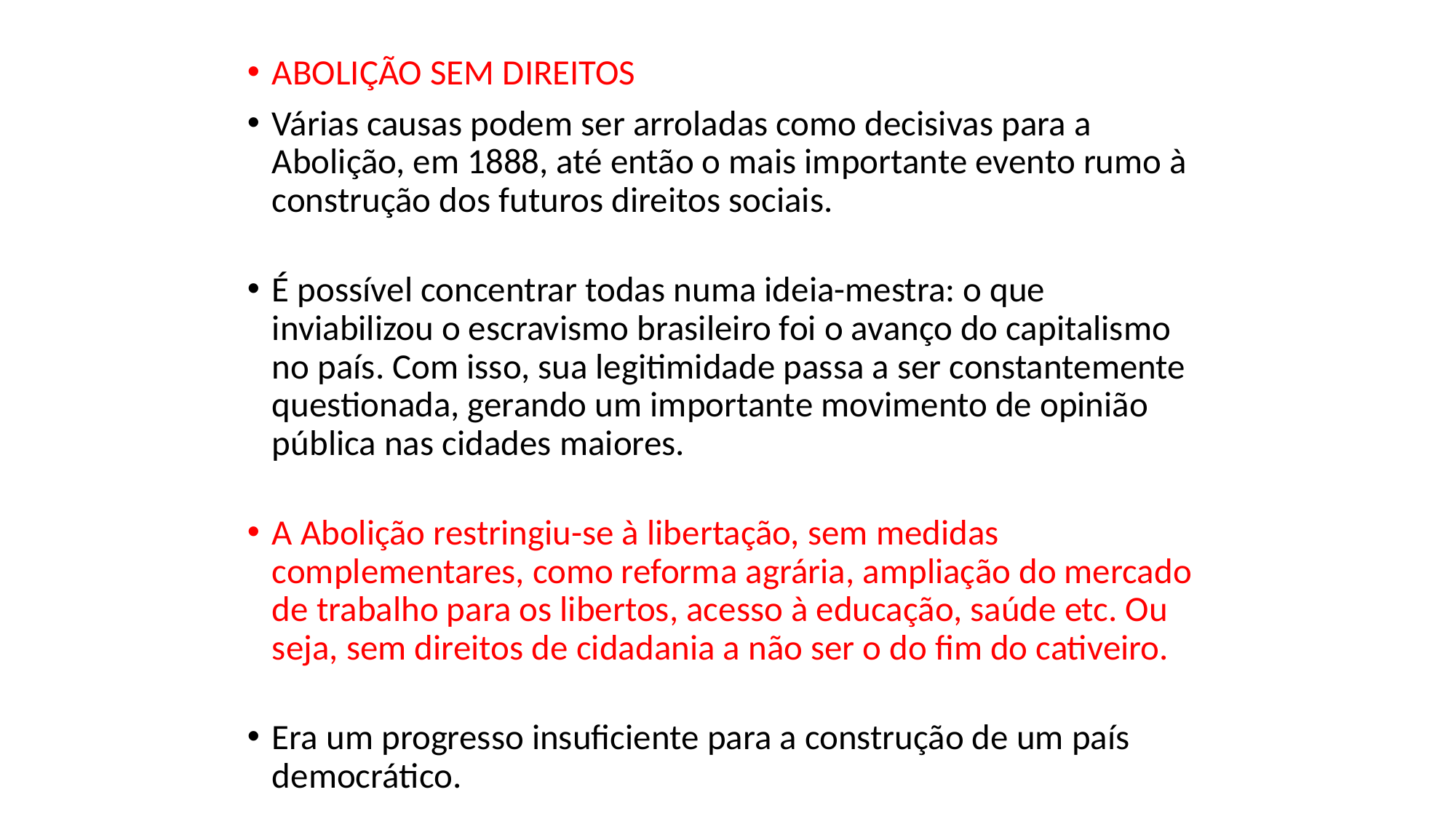

ABOLIÇÃO SEM DIREITOS
Várias causas podem ser arroladas como decisivas para a Abolição, em 1888, até então o mais importante evento rumo à construção dos futuros direitos sociais.
É possível concentrar todas numa ideia-mestra: o que inviabilizou o escravismo brasileiro foi o avanço do capitalismo no país. Com isso, sua legitimidade passa a ser constantemente questionada, gerando um importante movimento de opinião pública nas cidades maiores.
A Abolição restringiu-se à libertação, sem medidas complementares, como reforma agrária, ampliação do mercado de trabalho para os libertos, acesso à educação, saúde etc. Ou seja, sem direitos de cidadania a não ser o do fim do cativeiro.
Era um progresso insuficiente para a construção de um país democrático.